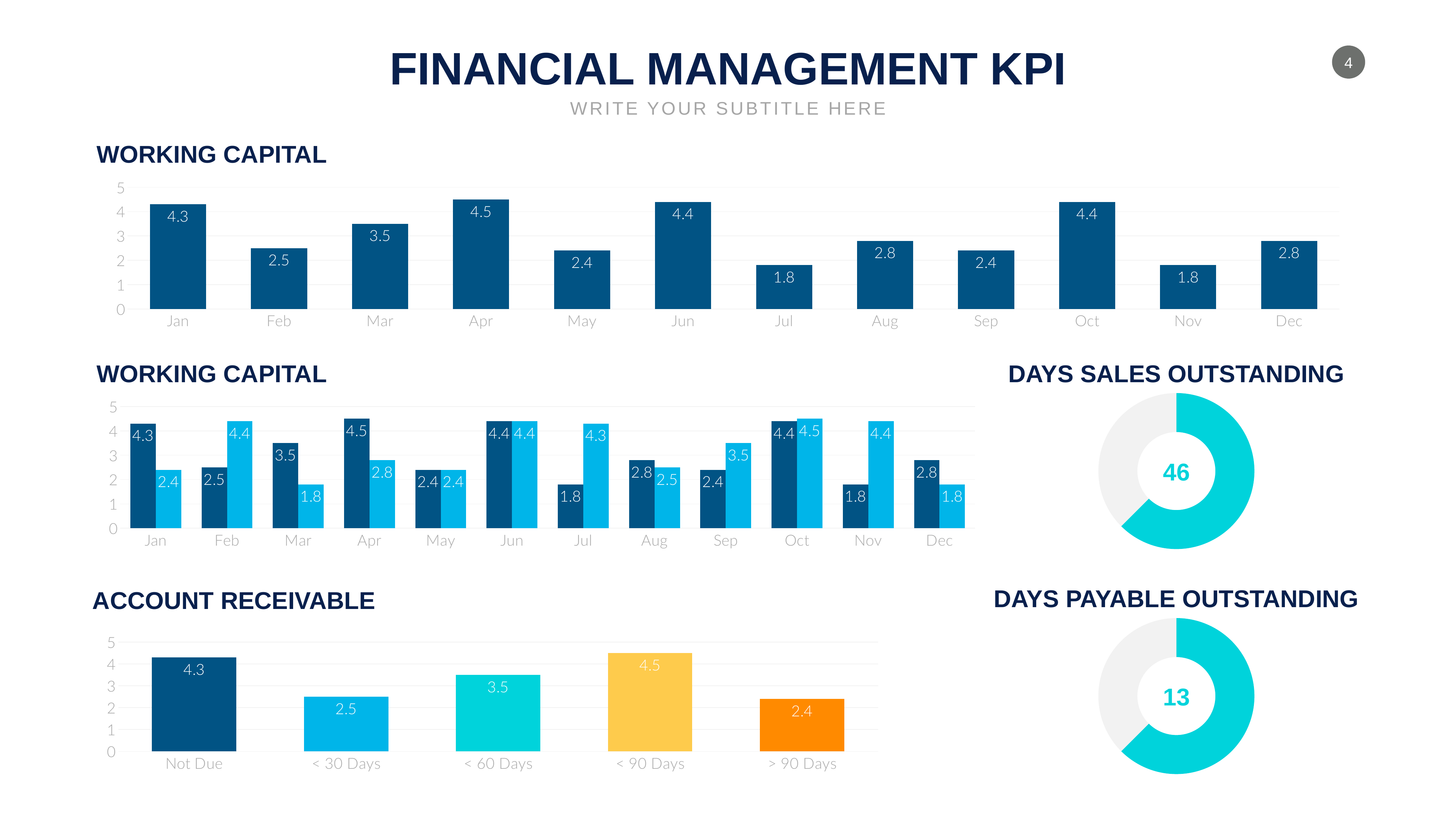

FINANCIAL MANAGEMENT KPI
WRITE YOUR SUBTITLE HERE
WORKING CAPITAL

### Chart

| Category | Series 1 |
|---|---|
| Jan | 4.3 |
| Feb | 2.5 |
| Mar | 3.5 |
| Apr | 4.5 |
| May | 2.4 |
| Jun | 4.4 |
| Jul | 1.8 |
| Aug | 2.8 |
| Sep | 2.4 |
| Oct | 4.4 |
| Nov | 1.8 |
| Dec | 2.8 |
WORKING CAPITAL
DAYS SALES OUTSTANDING

### Chart

| Category | Sales |
|---|---|
| 1 | 10.0 |
| 2 | 6.0 |

### Chart

| Category | Series 1 | Series 2 |
|---|---|---|
| Jan | 4.3 | 2.4 |
| Feb | 2.5 | 4.4 |
| Mar | 3.5 | 1.8 |
| Apr | 4.5 | 2.8 |
| May | 2.4 | 2.4 |
| Jun | 4.4 | 4.4 |
| Jul | 1.8 | 4.3 |
| Aug | 2.8 | 2.5 |
| Sep | 2.4 | 3.5 |
| Oct | 4.4 | 4.5 |
| Nov | 1.8 | 4.4 |
| Dec | 2.8 | 1.8 |
46
DAYS PAYABLE OUTSTANDING
ACCOUNT RECEIVABLE

### Chart

| Category | Sales |
|---|---|
| 1 | 10.0 |
| 2 | 6.0 |

### Chart

| Category | Series 1 |
|---|---|
| Not Due | 4.3 |
| < 30 Days | 2.5 |
| < 60 Days | 3.5 |
| < 90 Days | 4.5 |
| > 90 Days | 2.4 |
13